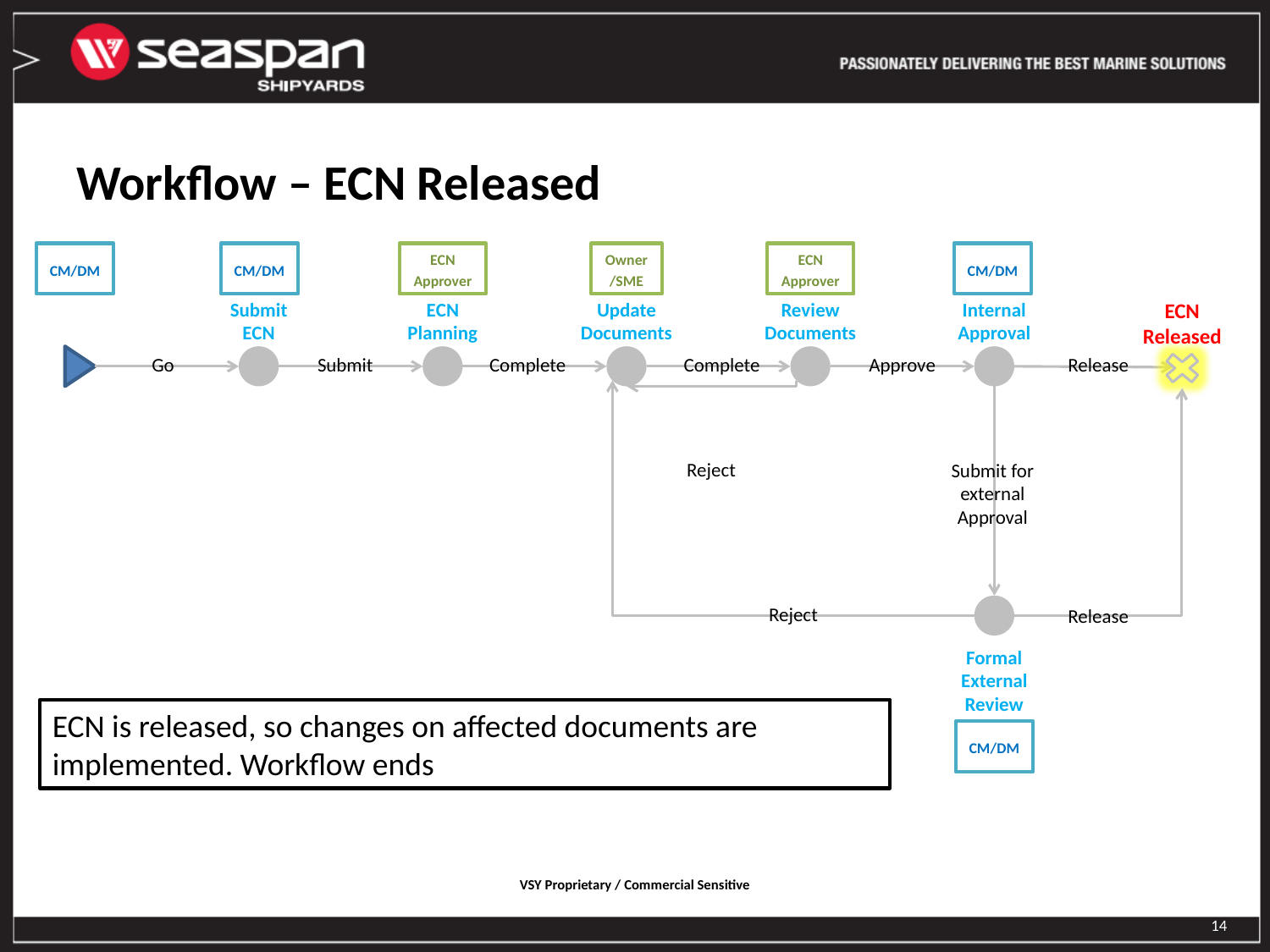

# Workflow – ECN Released
CM/DM
CM/DM
ECN Approver
Owner/SME
ECN Approver
CM/DM
Submit ECN
ECN Planning
Update Documents
Review Documents
Internal Approval
ECN Released
Go
Submit
Complete
Complete
Approve
Release

Reject
Submit for external Approval
Reject

Release
Formal External Review
ECN is released, so changes on affected documents are implemented. Workflow ends
CM/DM
14